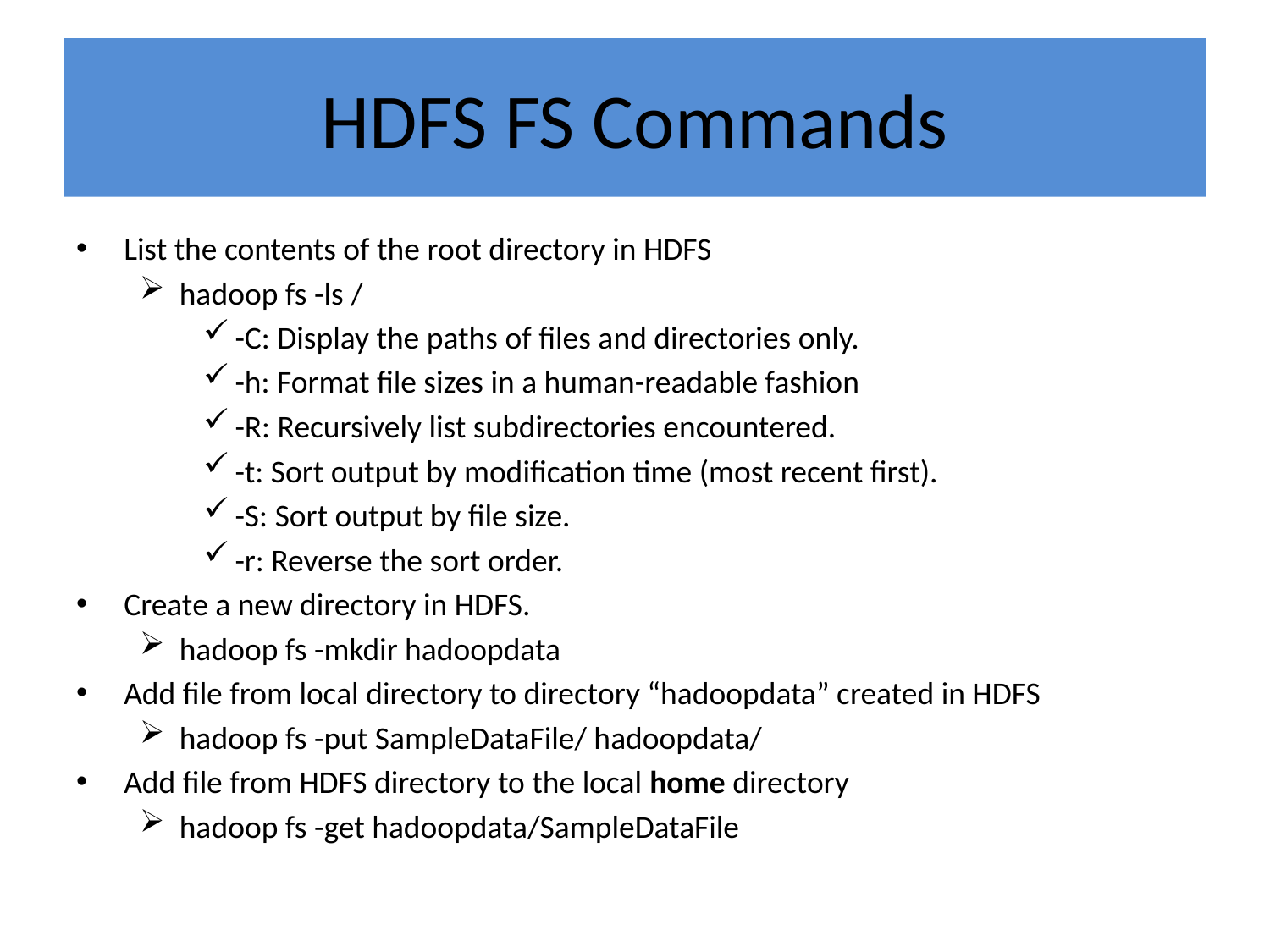

# HDFS FS Commands
List the contents of the root directory in HDFS
hadoop fs -ls /
-C: Display the paths of files and directories only.
-h: Format file sizes in a human-readable fashion
-R: Recursively list subdirectories encountered.
-t: Sort output by modification time (most recent first).
-S: Sort output by file size.
-r: Reverse the sort order.
Create a new directory in HDFS.
hadoop fs -mkdir hadoopdata
Add file from local directory to directory “hadoopdata” created in HDFS
hadoop fs -put SampleDataFile/ hadoopdata/
Add file from HDFS directory to the local home directory
hadoop fs -get hadoopdata/SampleDataFile